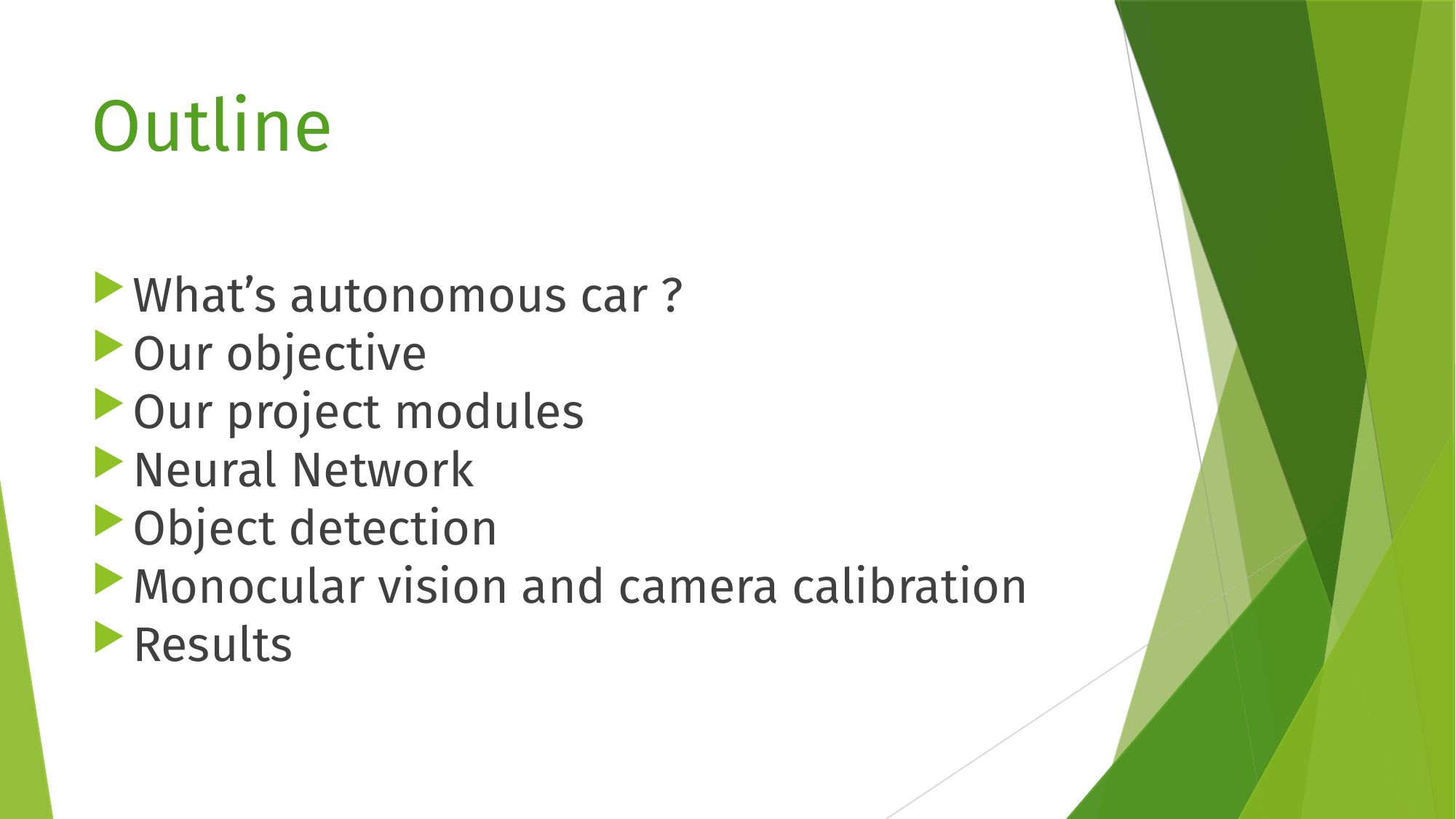

Outline
What’s autonomous car ?
Our objective
Our project modules
Neural Network
Object detection
Monocular vision and camera calibration
Results